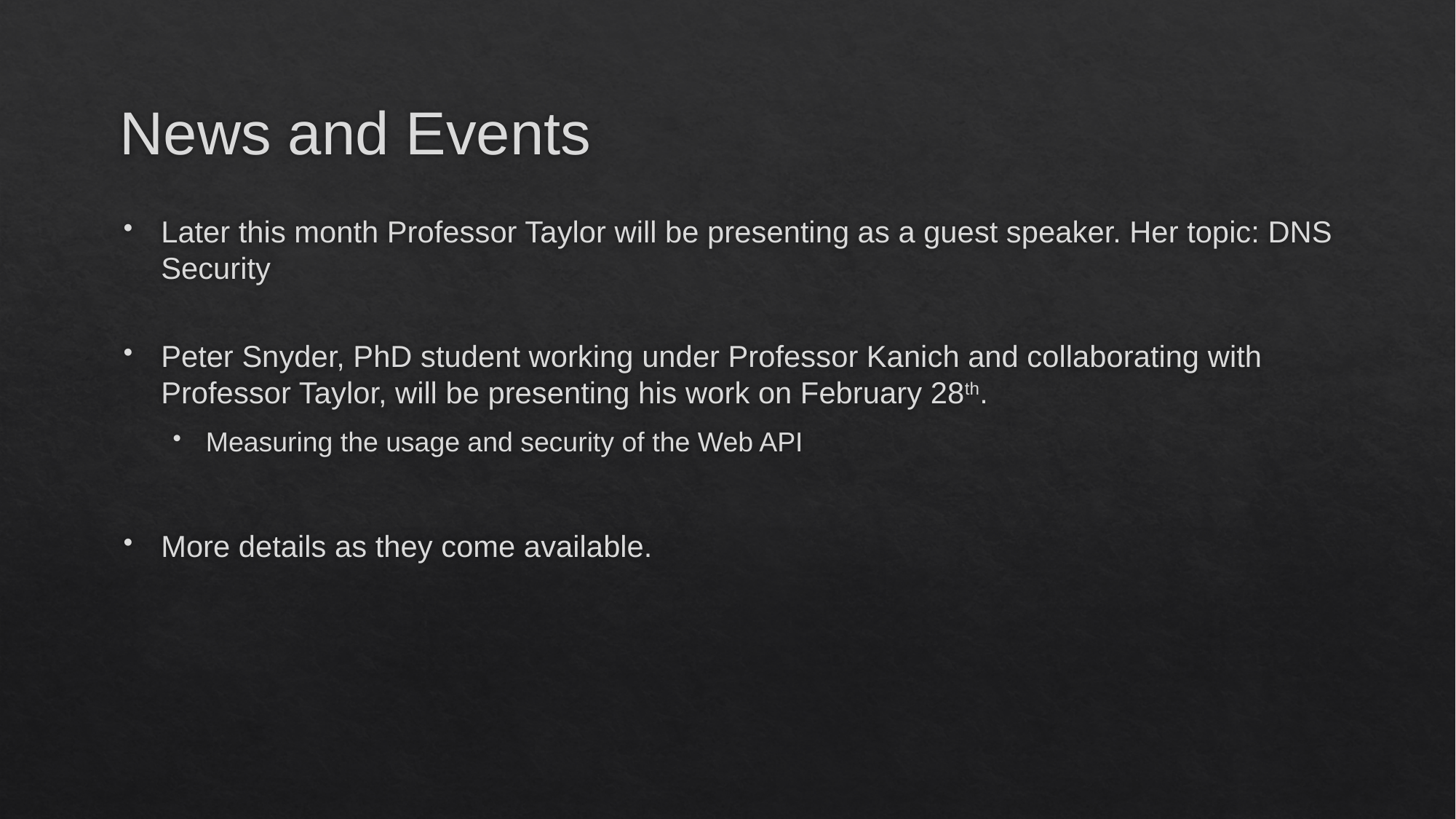

# News and Events
Later this month Professor Taylor will be presenting as a guest speaker. Her topic: DNS Security
Peter Snyder, PhD student working under Professor Kanich and collaborating with Professor Taylor, will be presenting his work on February 28th.
Measuring the usage and security of the Web API

More details as they come available.